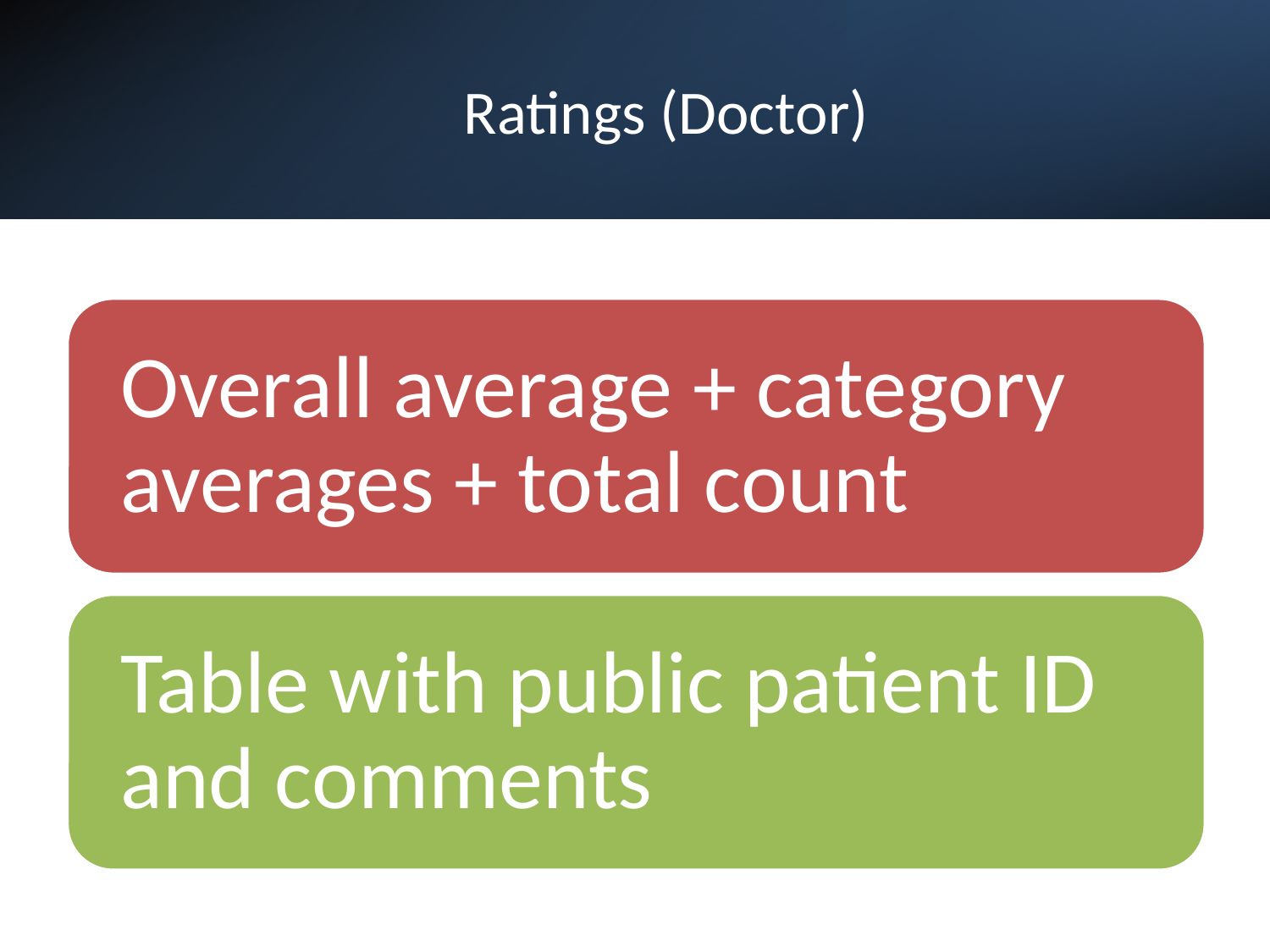

# Ratings (Doctor)
Overall average + category averages + total count
Table with public patient ID and comments